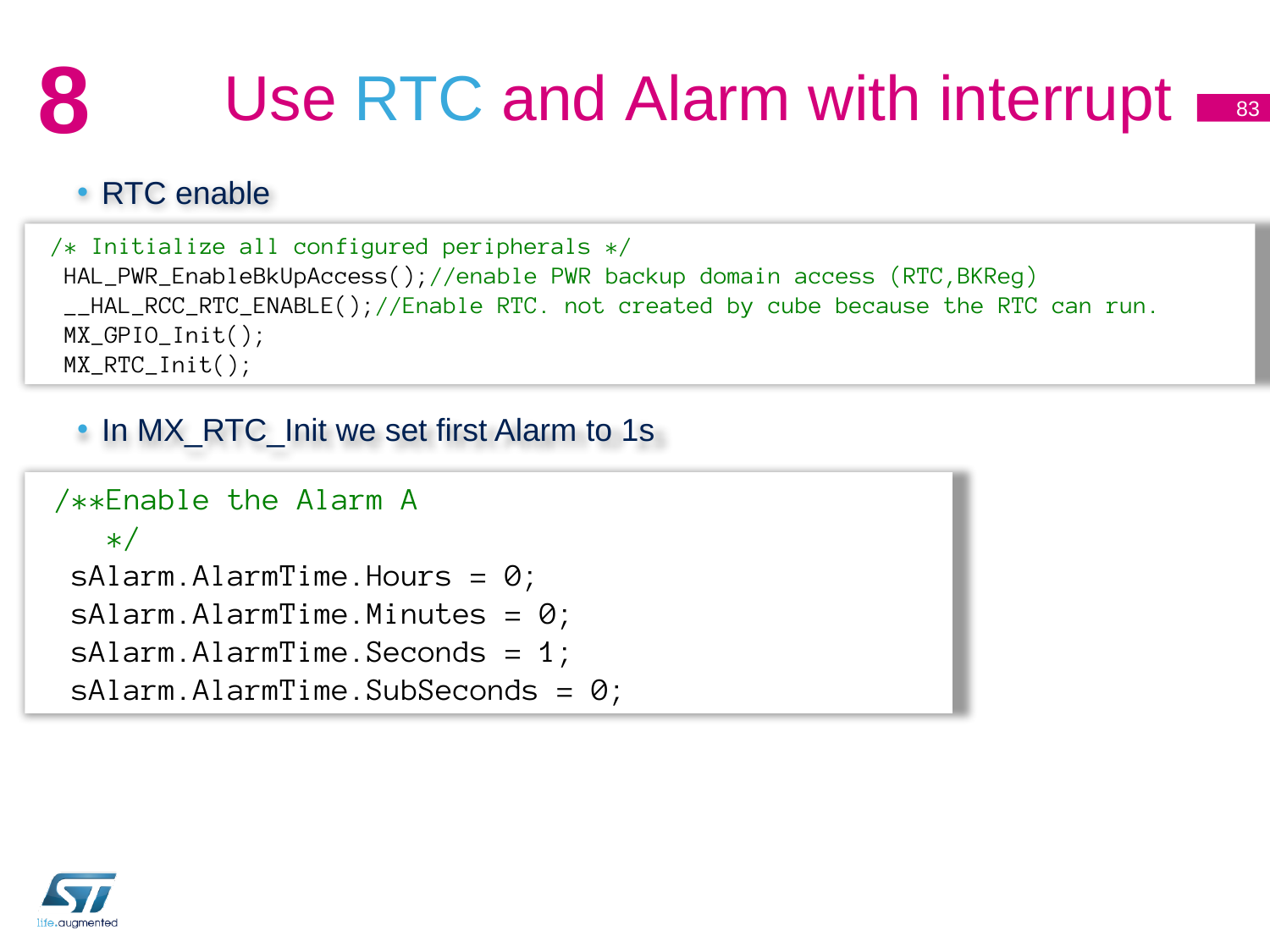

# Use RTC and Alarm with interrupt
8
83
RTC enable

In MX_RTC_Init we set first Alarm to 1s

 /* Initialize all configured peripherals */
  HAL_PWR_EnableBkUpAccess();//enable PWR backup domain access (RTC,BKReg)
  __HAL_RCC_RTC_ENABLE();//Enable RTC. not created by cube because the RTC can run.
  MX_GPIO_Init();
  MX_RTC_Init();
 /**Enable the Alarm A
    */
  sAlarm.AlarmTime.Hours = 0;
  sAlarm.AlarmTime.Minutes = 0;
  sAlarm.AlarmTime.Seconds = 1;
  sAlarm.AlarmTime.SubSeconds = 0;